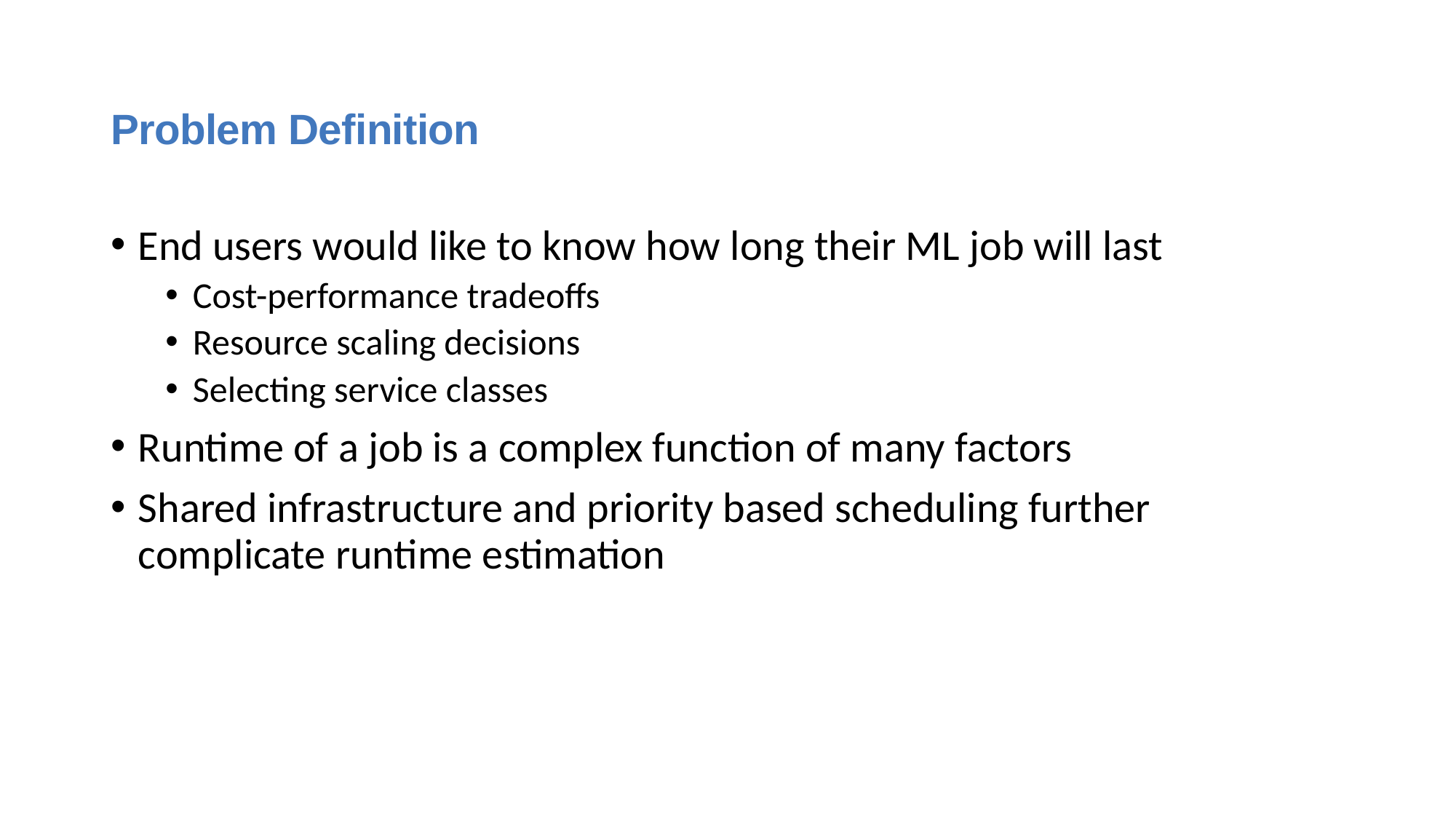

# Problem Definition
End users would like to know how long their ML job will last
Cost-performance tradeoffs
Resource scaling decisions
Selecting service classes
Runtime of a job is a complex function of many factors
Shared infrastructure and priority based scheduling further complicate runtime estimation